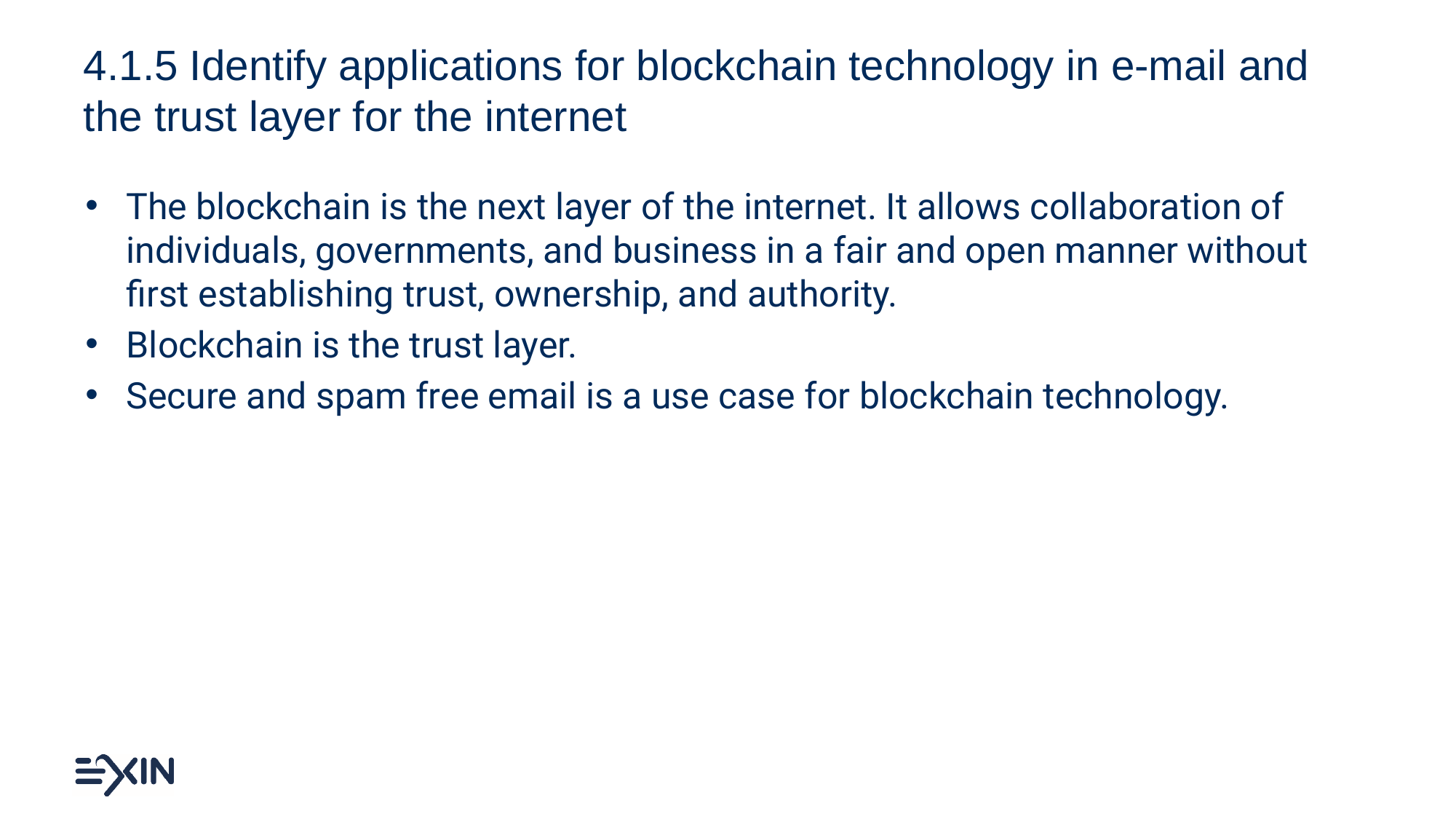

# 4.1.5 Identify applications for blockchain technology in e-mail and the trust layer for the internet
The blockchain is the next layer of the internet. It allows collaboration of individuals, governments, and business in a fair and open manner without first establishing trust, ownership, and authority.
Blockchain is the trust layer.
Secure and spam free email is a use case for blockchain technology.